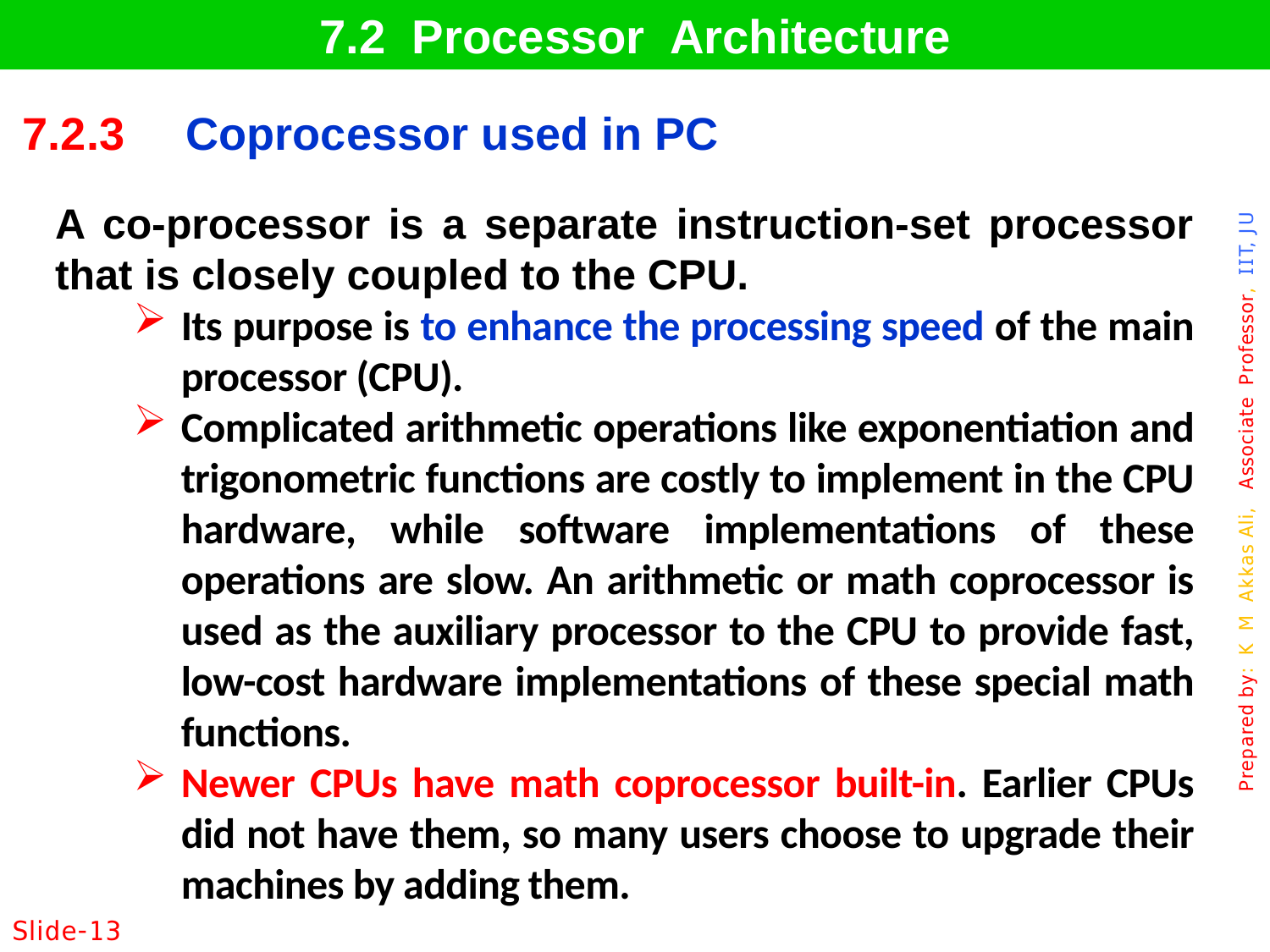

7.2  Processor  Architecture
| 7.2.3 | Coprocessor used in PC |
| --- | --- |
A co-processor is a separate instruction-set processor that is closely coupled to the CPU.
Its purpose is to enhance the processing speed of the main processor (CPU).
Complicated arithmetic operations like exponentiation and trigonometric functions are costly to implement in the CPU hardware, while software implementations of these operations are slow. An arithmetic or math coprocessor is used as the auxiliary processor to the CPU to provide fast, low-cost hardware implementations of these special math functions.
Newer CPUs have math coprocessor built-in. Earlier CPUs did not have them, so many users choose to upgrade their machines by adding them.
Slide-13